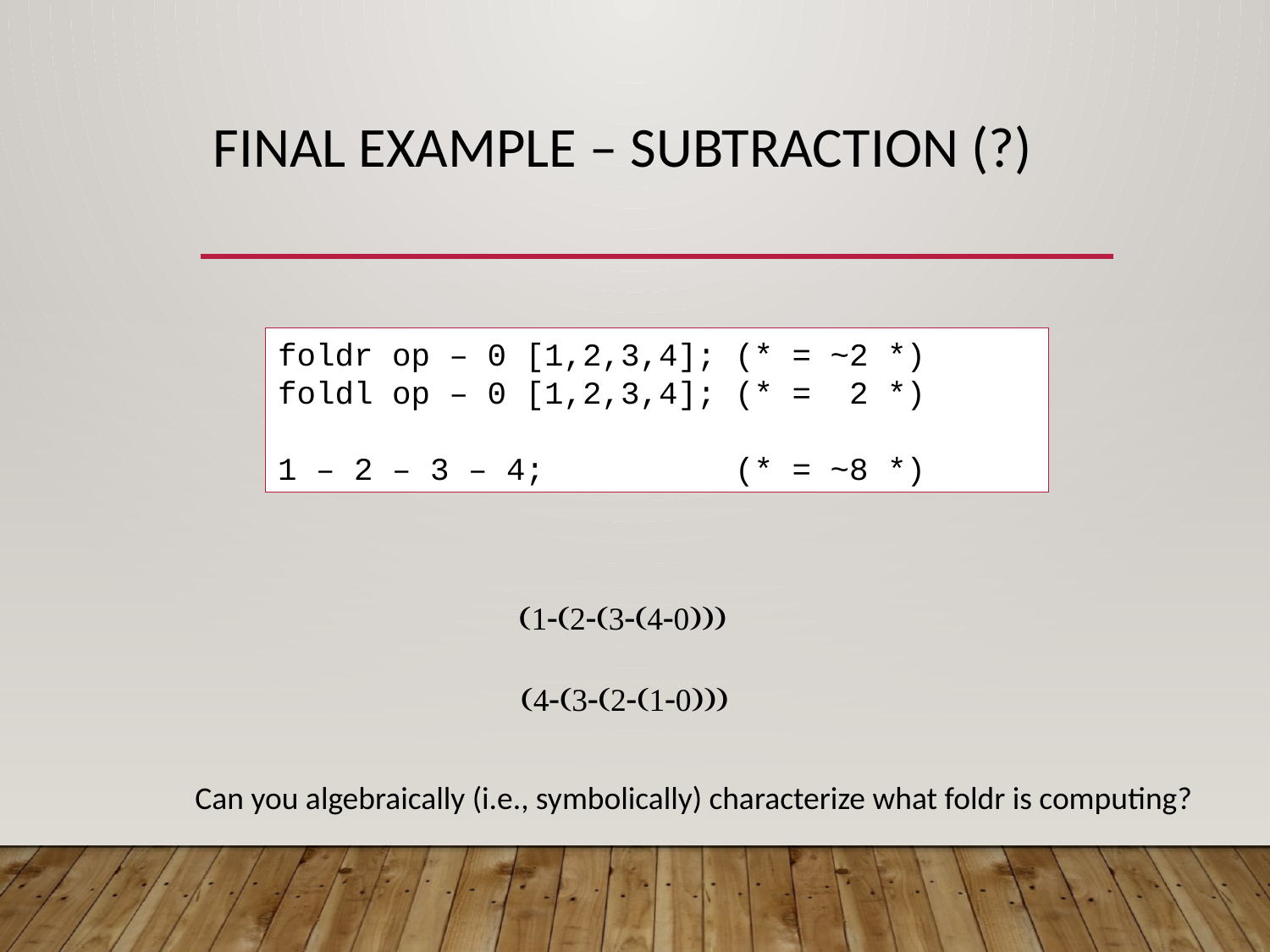

# Final Example – Subtraction (?)
foldr op – 0 [1,2,3,4]; (* = ~2 *)
foldl op – 0 [1,2,3,4]; (* =  2 *)

1 – 2 – 3 – 4;          (* = ~8 *)
(1−(2−(3−(4−0)))
(4−(3−(2−(1−0)))
Can you algebraically (i.e., symbolically) characterize what foldr is computing?